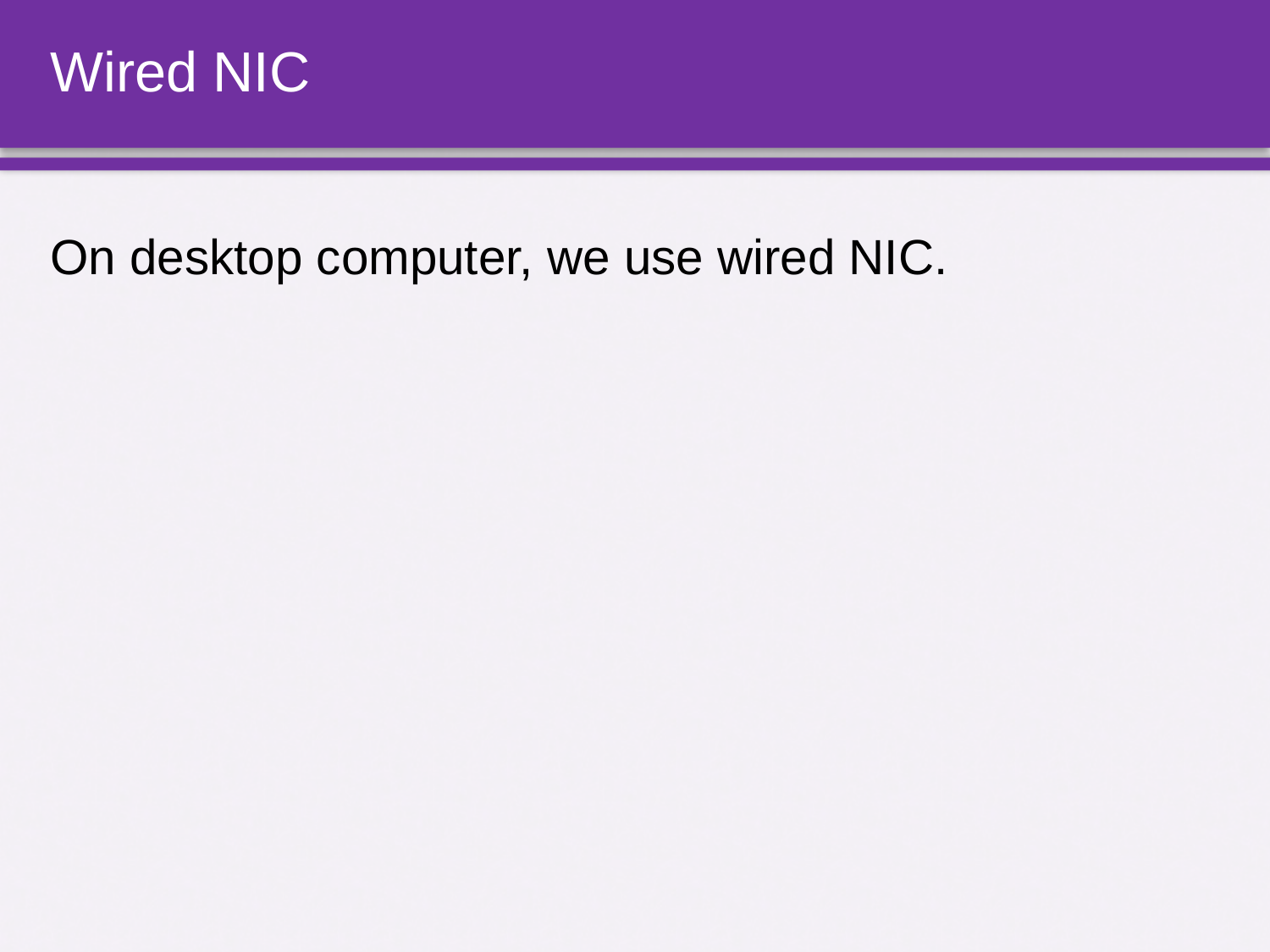

# Wired NIC
On desktop computer, we use wired NIC.